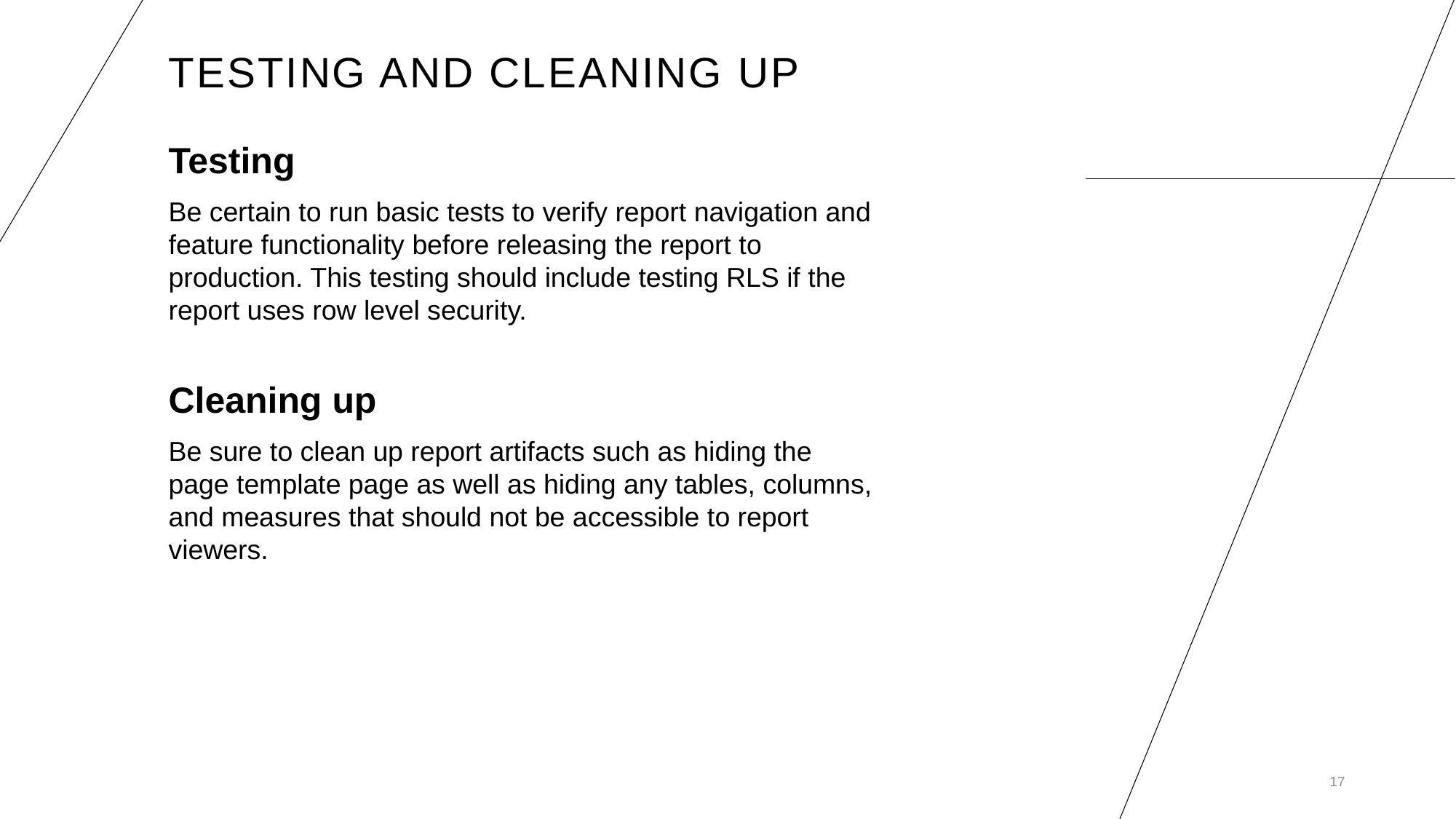

# Testing and Cleaning up
Testing
Be certain to run basic tests to verify report navigation and feature functionality before releasing the report to production. This testing should include testing RLS if the report uses row level security.
Cleaning up
Be sure to clean up report artifacts such as hiding the page template page as well as hiding any tables, columns, and measures that should not be accessible to report viewers.
17